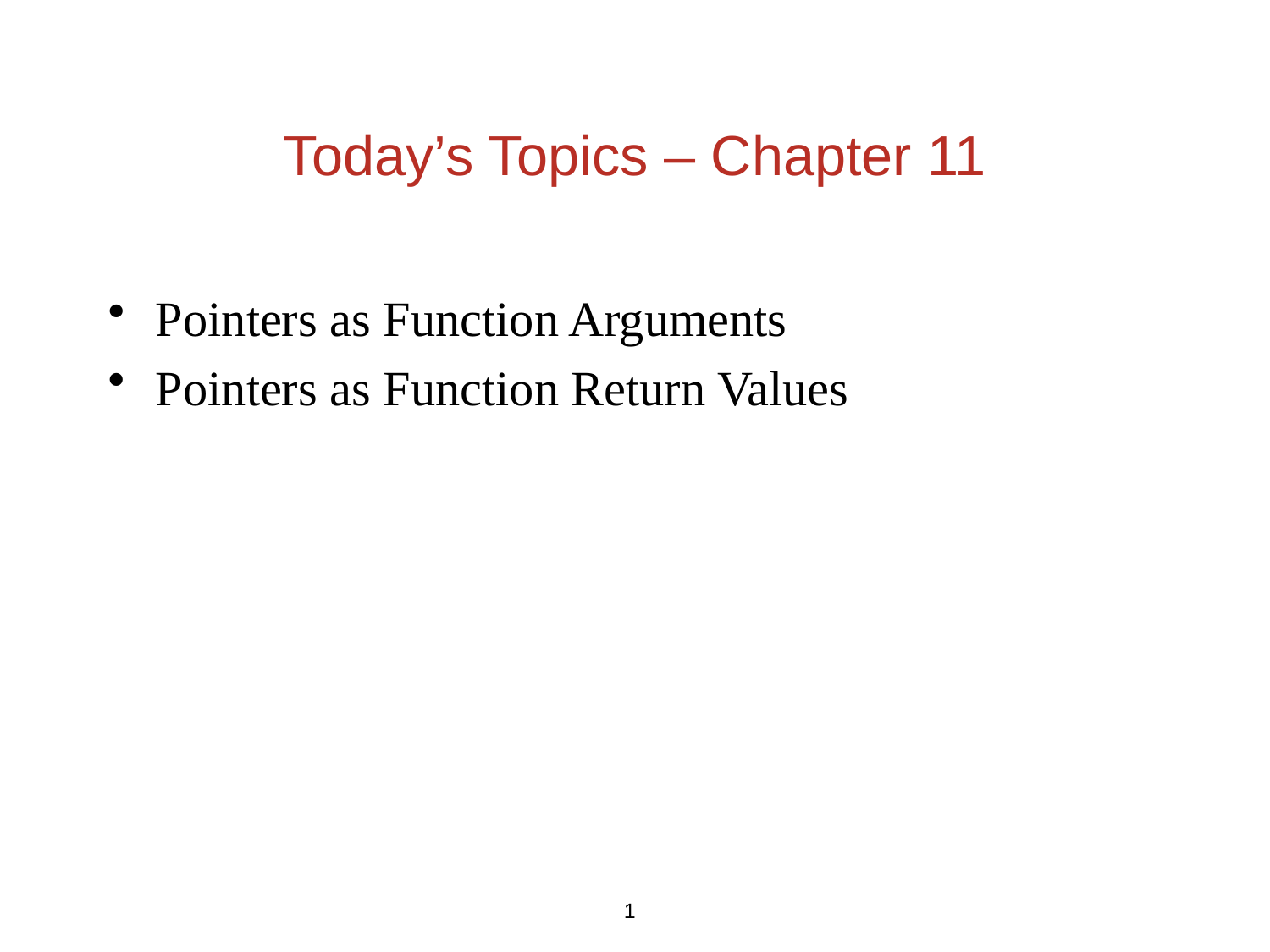

Today’s Topics – Chapter 11

Pointers as Function Arguments
Pointers as Function Return Values
1